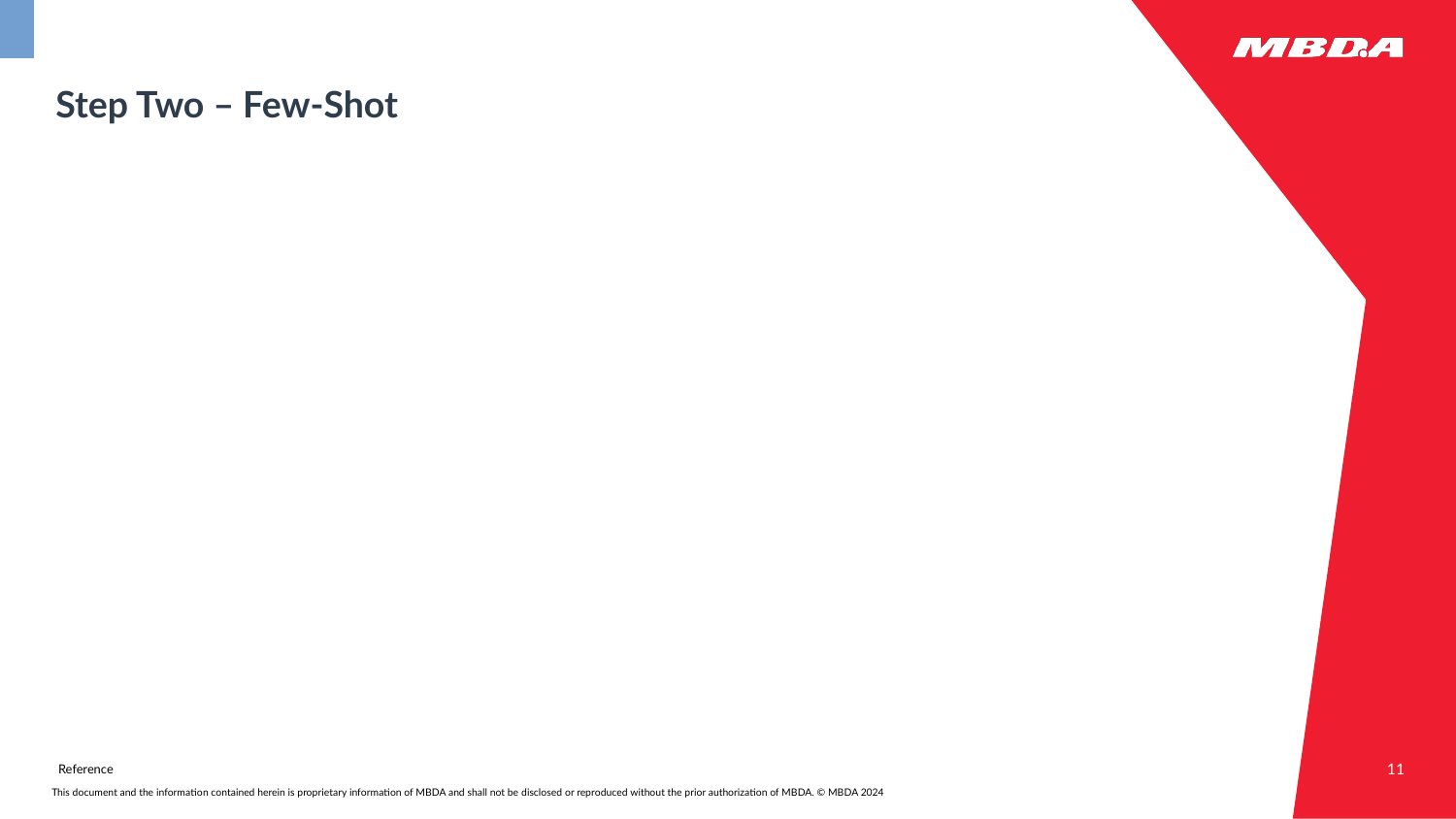

# Step Two – Few-Shot

11
Reference